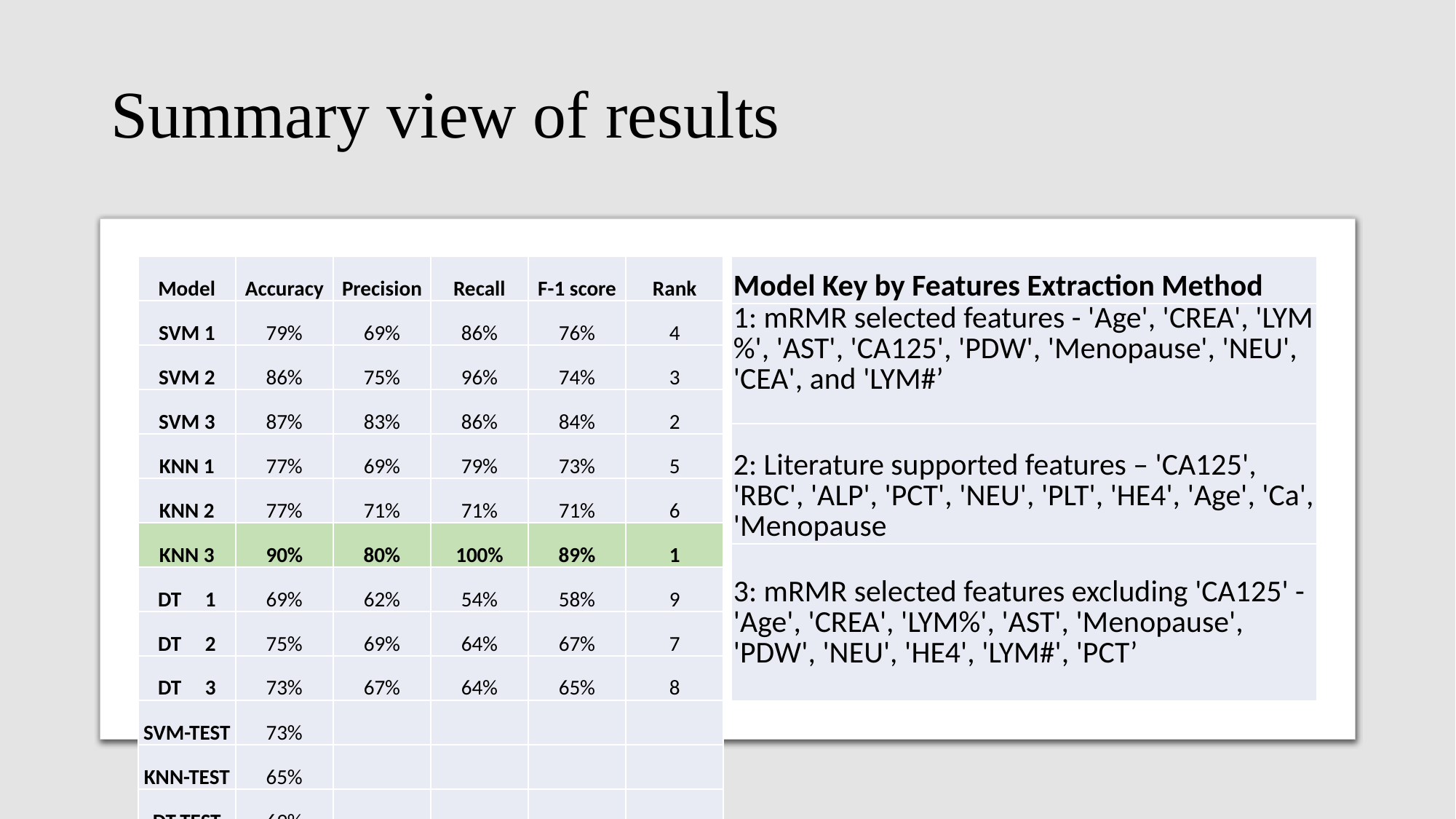

# Summary view of results

| Model | Accuracy | Precision | Recall | F-1 score | Rank |
| --- | --- | --- | --- | --- | --- |
| SVM 1 | 79% | 69% | 86% | 76% | 4 |
| SVM 2 | 86% | 75% | 96% | 74% | 3 |
| SVM 3 | 87% | 83% | 86% | 84% | 2 |
| KNN 1 | 77% | 69% | 79% | 73% | 5 |
| KNN 2 | 77% | 71% | 71% | 71% | 6 |
| KNN 3 | 90% | 80% | 100% | 89% | 1 |
| DT 1 | 69% | 62% | 54% | 58% | 9 |
| DT 2 | 75% | 69% | 64% | 67% | 7 |
| DT 3 | 73% | 67% | 64% | 65% | 8 |
| SVM-TEST | 73% |  |  |  |  |
| KNN-TEST | 65% |  |  |  |  |
| DT-TEST | 69% |  |  |  |  |
| Model Key by Features Extraction Method |
| --- |
| 1: mRMR selected features - 'Age', 'CREA', 'LYM%', 'AST', 'CA125', 'PDW', 'Menopause', 'NEU', 'CEA', and 'LYM#’ |
| 2: Literature supported features – 'CA125', 'RBC', 'ALP', 'PCT', 'NEU', 'PLT', 'HE4', 'Age', 'Ca', 'Menopause |
| 3: mRMR selected features excluding 'CA125' - 'Age', 'CREA', 'LYM%', 'AST', 'Menopause', 'PDW', 'NEU', 'HE4', 'LYM#', 'PCT’ |